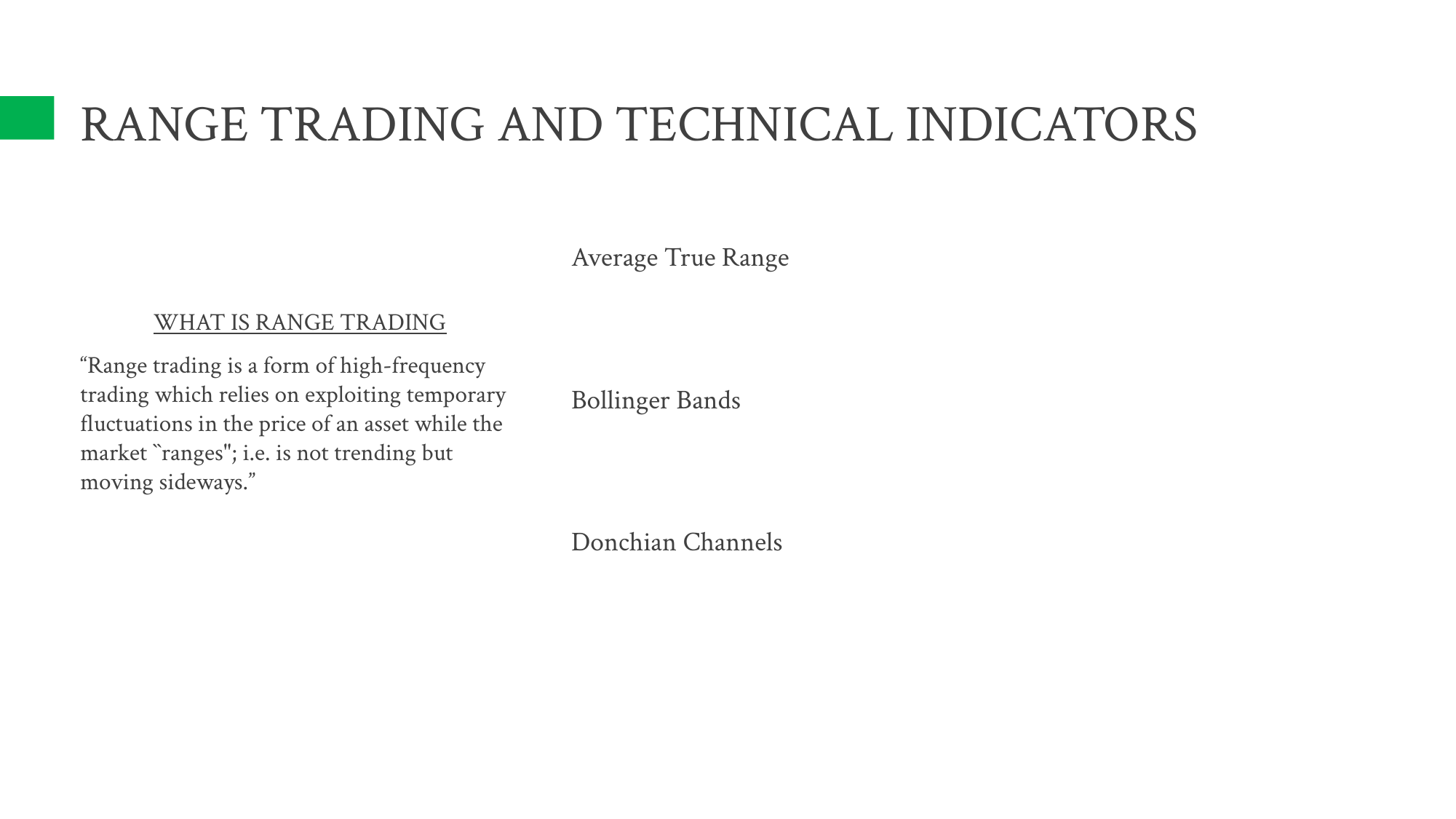

# Range Trading and Technical Indicators
Average True Range

Bollinger Bands

Donchian Channels

WHAT IS RANGE TRADING
“Range trading is a form of high-frequency trading which relies on exploiting temporary fluctuations in the price of an asset while the market ``ranges"; i.e. is not trending but moving sideways.”